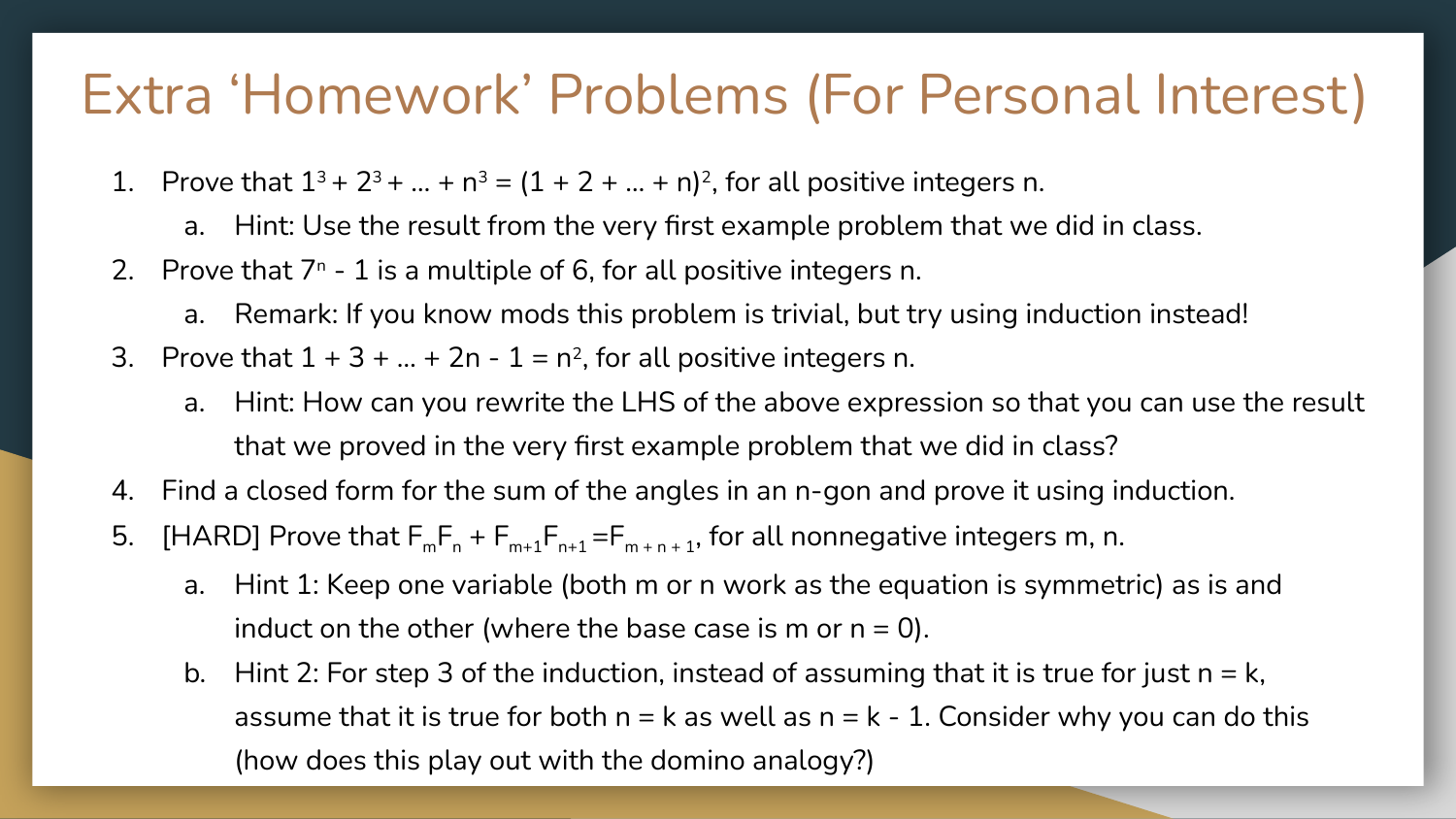

# Extra ‘Homework’ Problems (For Personal Interest)
Prove that 13 + 23 + … + n3 = (1 + 2 + … + n)2, for all positive integers n.
Hint: Use the result from the very first example problem that we did in class.
Prove that 7n - 1 is a multiple of 6, for all positive integers n.
Remark: If you know mods this problem is trivial, but try using induction instead!
Prove that 1 + 3 + … + 2n - 1 = n2, for all positive integers n.
Hint: How can you rewrite the LHS of the above expression so that you can use the result that we proved in the very first example problem that we did in class?
Find a closed form for the sum of the angles in an n-gon and prove it using induction.
[HARD] Prove that FmFn + Fm+1Fn+1 =Fm + n + 1, for all nonnegative integers m, n.
Hint 1: Keep one variable (both m or n work as the equation is symmetric) as is and induct on the other (where the base case is m or n = 0).
Hint 2: For step 3 of the induction, instead of assuming that it is true for just n = k, assume that it is true for both n = k as well as n = k - 1. Consider why you can do this (how does this play out with the domino analogy?)